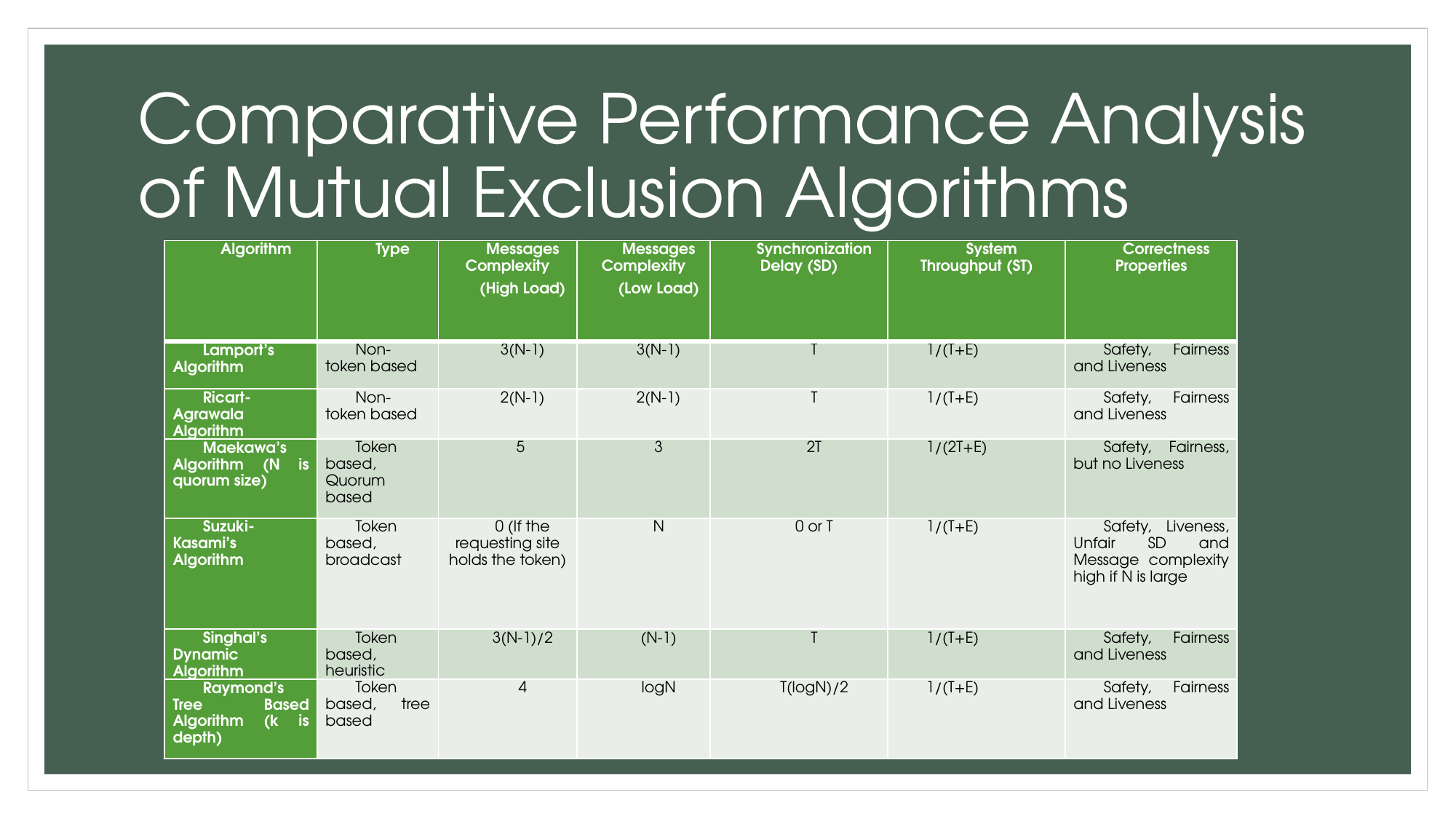

# Comparative Performance Analysis of Mutual Exclusion Algorithms
| Algorithm | Type | Messages Complexity (High Load) | Messages Complexity (Low Load) | Synchronization Delay (SD) | System Throughput (ST) | Correctness Properties |
| --- | --- | --- | --- | --- | --- | --- |
| Lamport’s Algorithm | Non-token based | 3(N-1) | 3(N-1) | T | 1/(T+E) | Safety, Fairness and Liveness |
| Ricart-Agrawala Algorithm | Non-token based | 2(N-1) | 2(N-1) | T | 1/(T+E) | Safety, Fairness and Liveness |
| Maekawa’s Algorithm (N is quorum size) | Token based, Quorum based | 5 | 3 | 2T | 1/(2T+E) | Safety, Fairness, but no Liveness |
| Suzuki-Kasami’s Algorithm | Token based, broadcast | 0 (If the requesting site holds the token) | N | 0 or T | 1/(T+E) | Safety, Liveness, Unfair SD and Message complexity high if N is large |
| Singhal’s Dynamic Algorithm | Token based, heuristic | 3(N-1)/2 | (N-1) | T | 1/(T+E) | Safety, Fairness and Liveness |
| Raymond’s Tree Based Algorithm (k is depth) | Token based, tree based | 4 | logN | T(logN)/2 | 1/(T+E) | Safety, Fairness and Liveness |